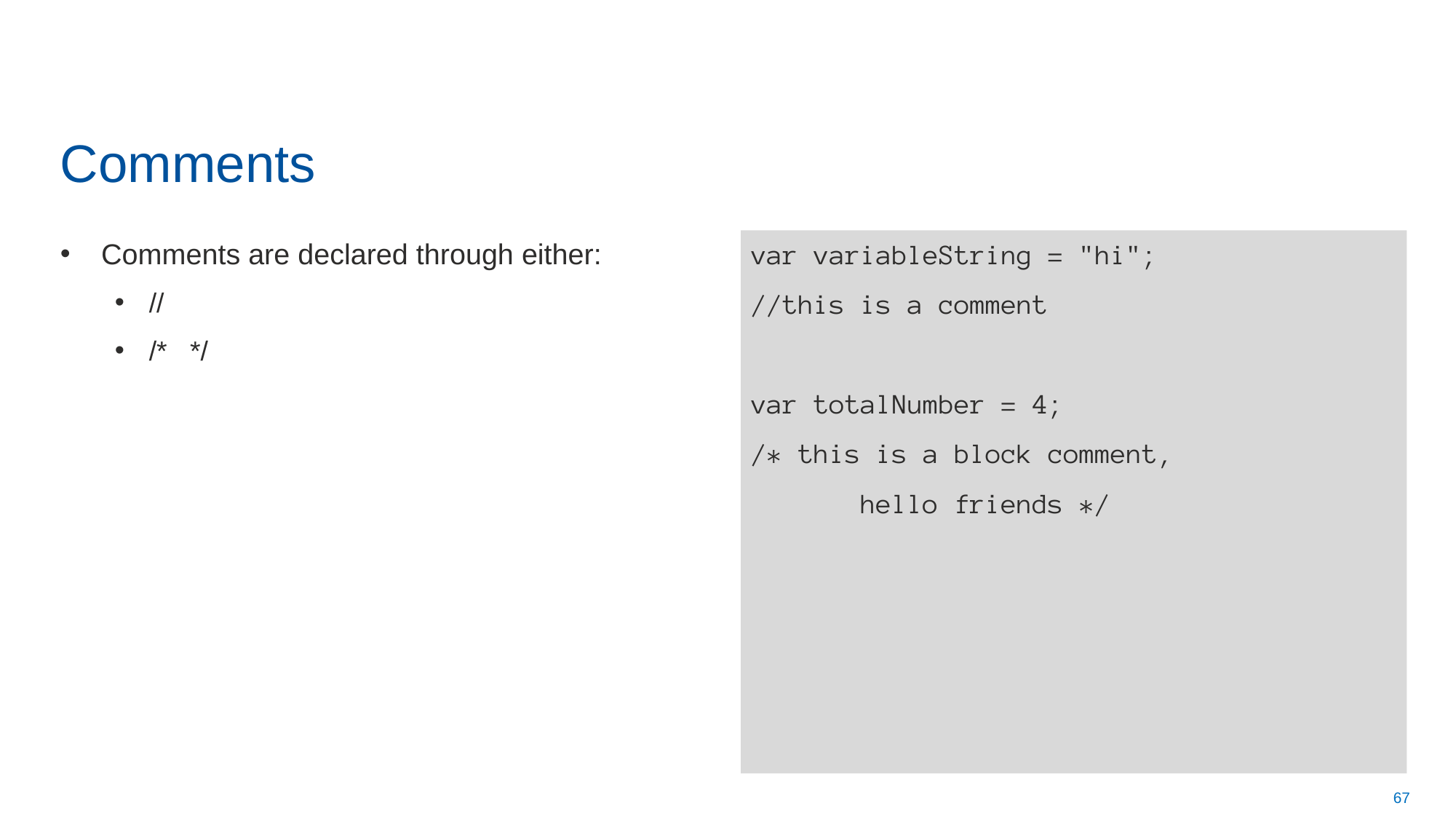

# Comments
Comments are declared through either:
//
/*   */

var variableString = "hi";
//this is a comment

var totalNumber = 4;
/* this is a block comment,
	hello friends */